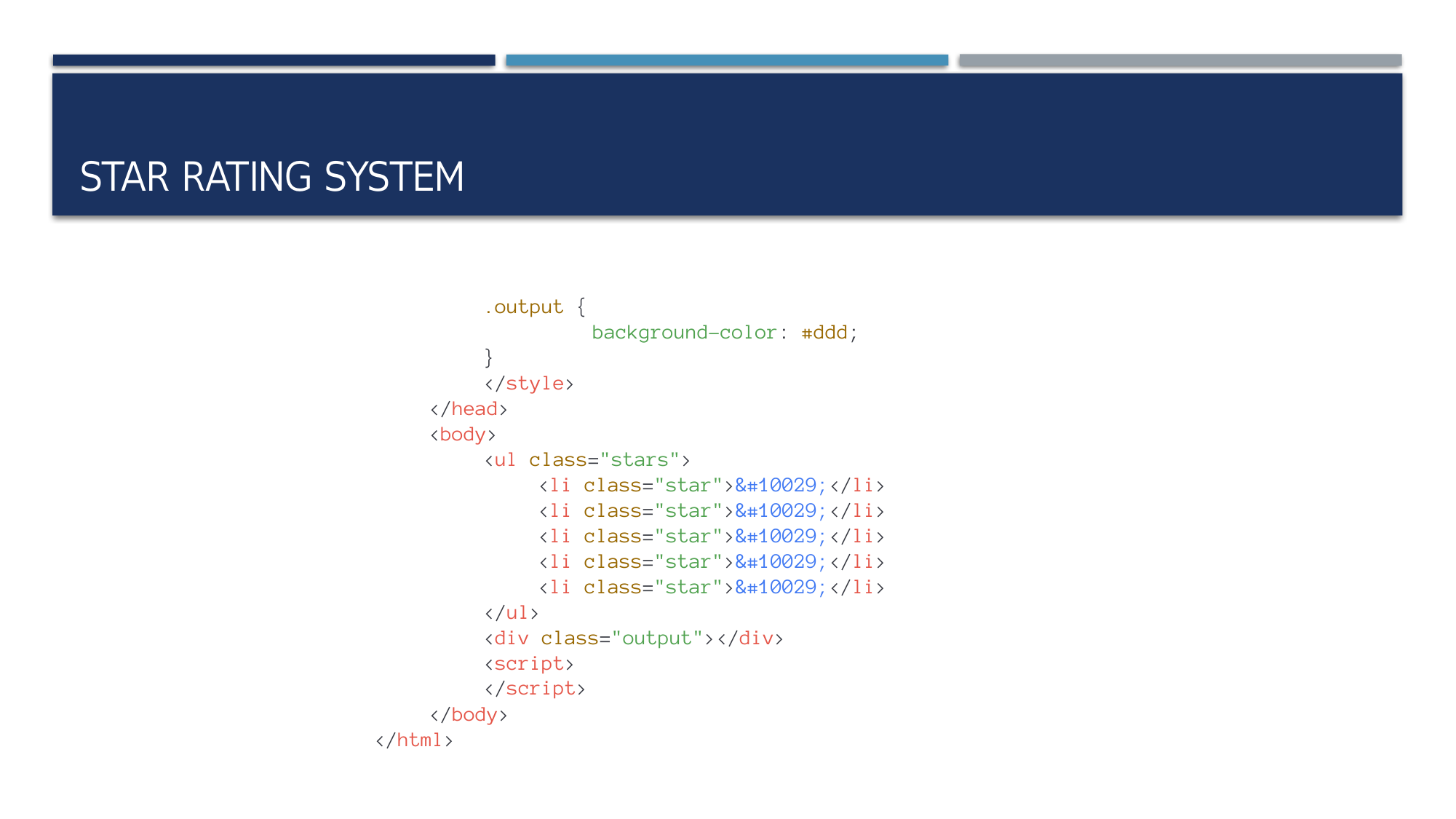

# Star rating system
.output {
	background-color: #ddd;
}
</style>
</head>
<body>
<ul class="stars">
<li class="star">&#10029;</li>
<li class="star">&#10029;</li>
<li class="star">&#10029;</li>
<li class="star">&#10029;</li>
<li class="star">&#10029;</li>
</ul>
<div class="output"></div>
<script>
</script>
</body>
</html>